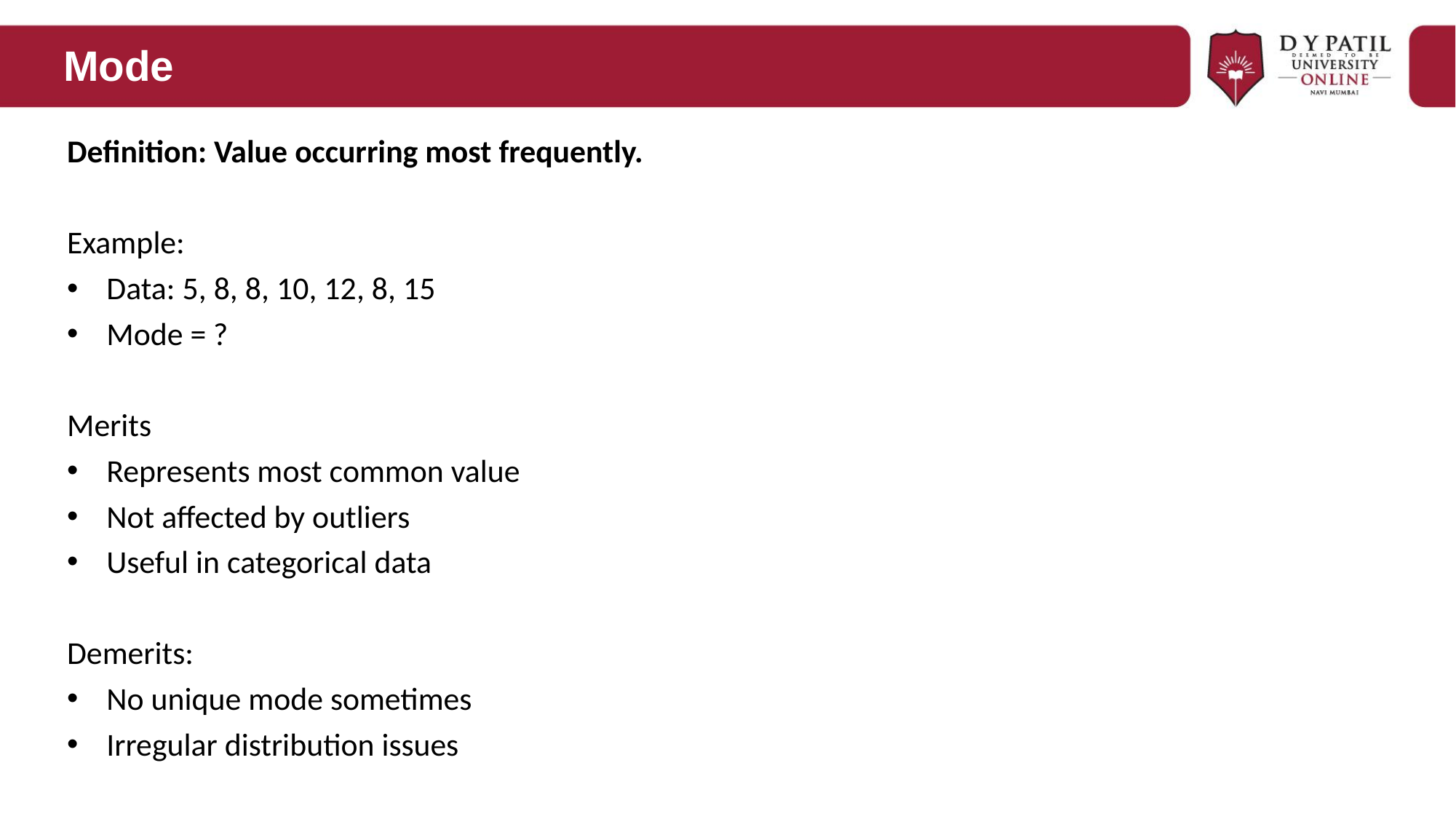

# Mode
Definition: Value occurring most frequently.

Example:
Data: 5, 8, 8, 10, 12, 8, 15
Mode = ?

Merits
Represents most common value
Not affected by outliers
Useful in categorical data

Demerits:
No unique mode sometimes
Irregular distribution issues